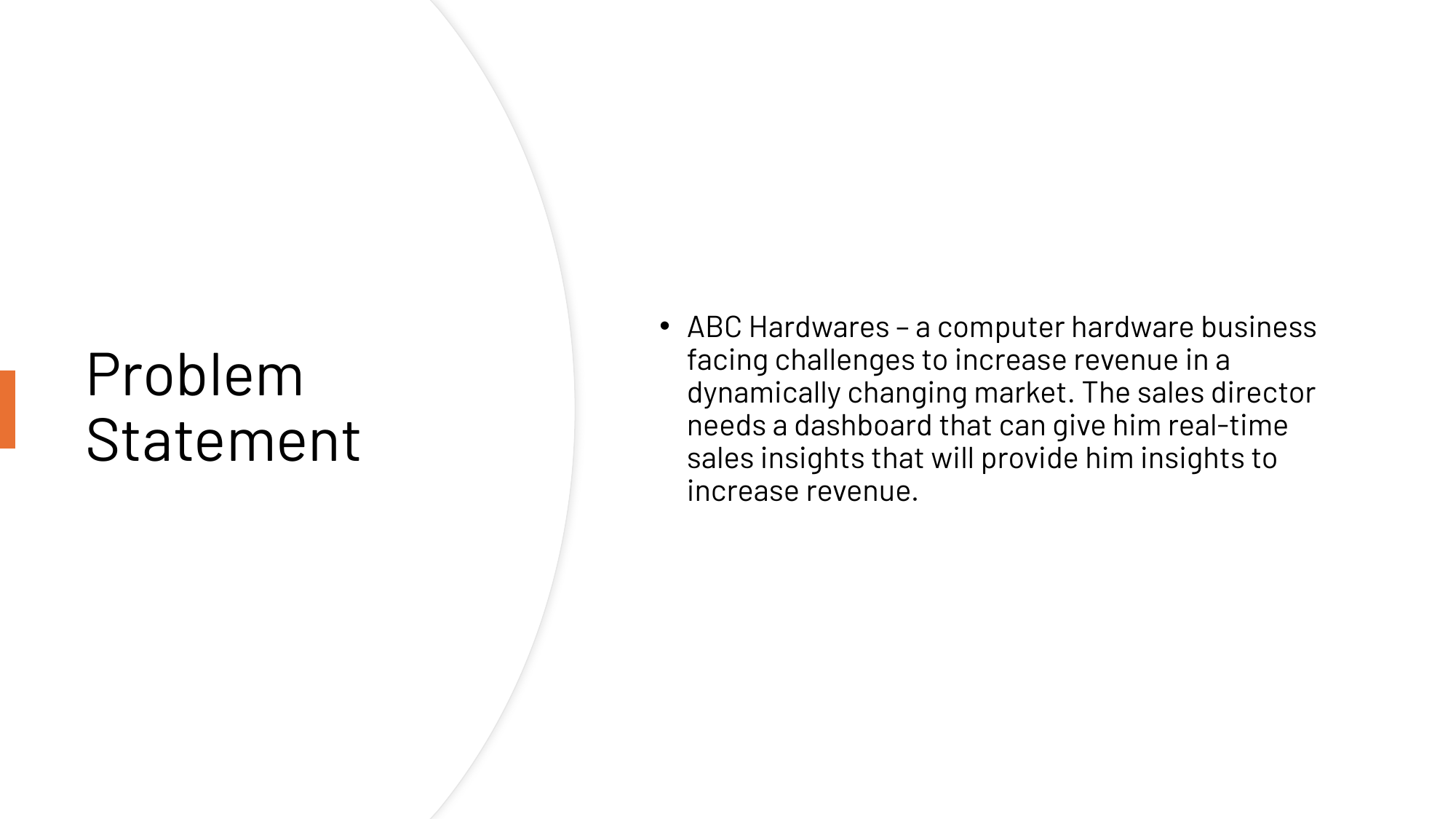

ABC Hardwares – a computer hardware business facing challenges to increase revenue in a dynamically changing market. The sales director needs a dashboard that can give him real-time sales insights that will provide him insights to increase revenue.
# Problem Statement